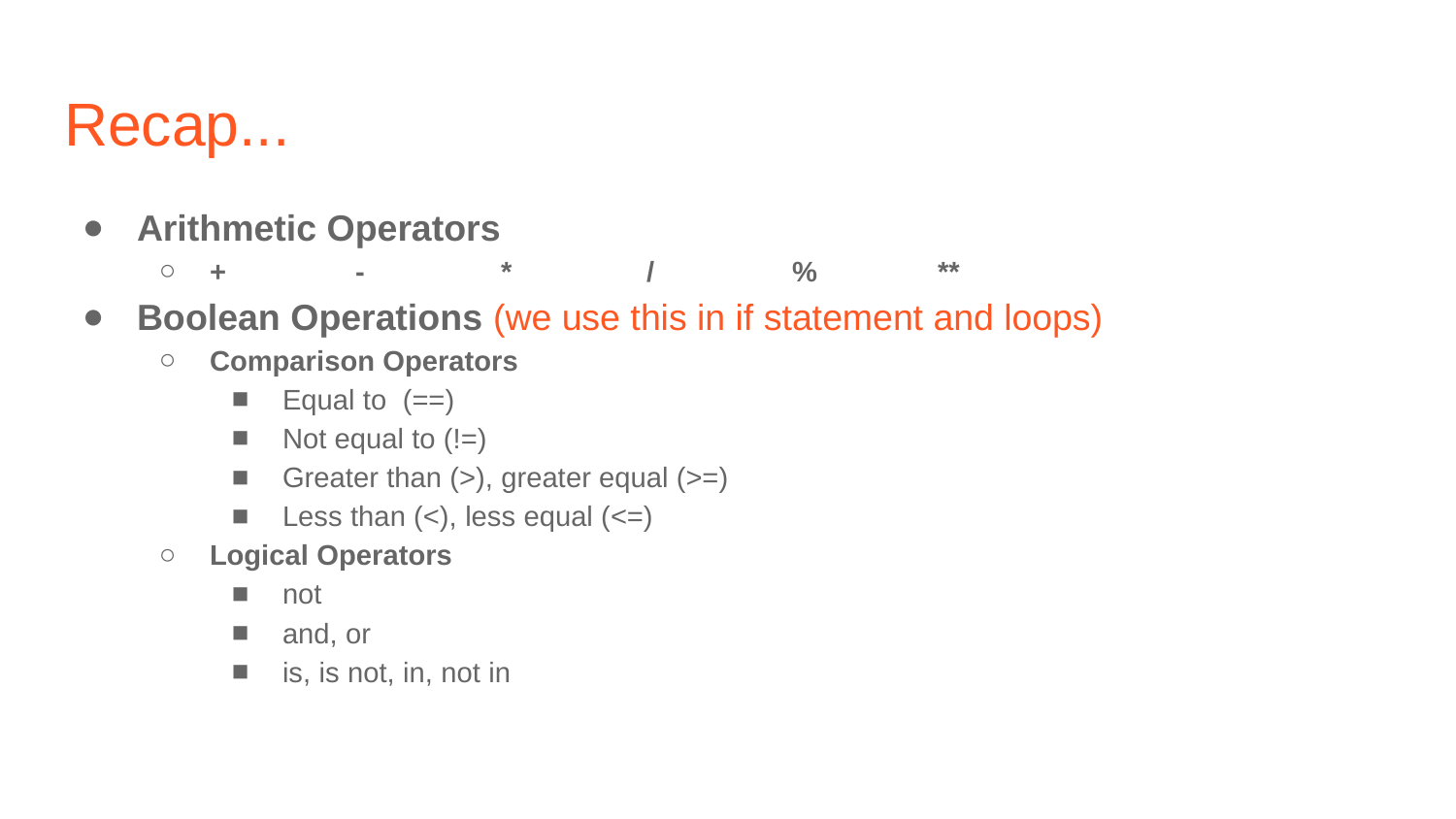

# Recap...
Arithmetic Operators
+	-	*	/	%	**
Boolean Operations (we use this in if statement and loops)
Comparison Operators
Equal to  (==)
Not equal to (!=)
Greater than (>), greater equal (>=)
Less than (<), less equal (<=)
Logical Operators
not
and, or
is, is not, in, not in